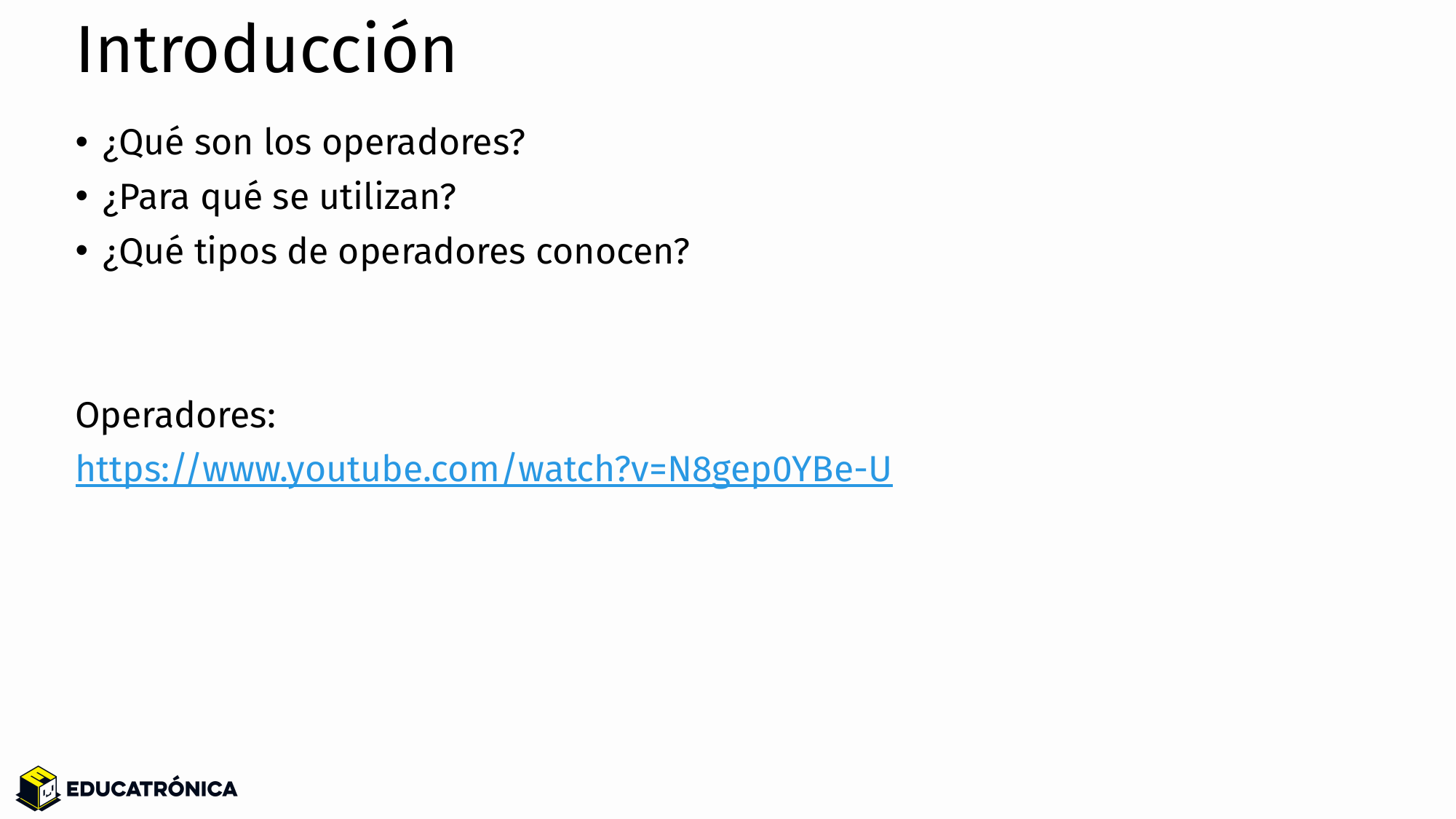

# Introducción
¿Qué son los operadores?
¿Para qué se utilizan?
¿Qué tipos de operadores conocen?

Operadores:
https://www.youtube.com/watch?v=N8gep0YBe-U